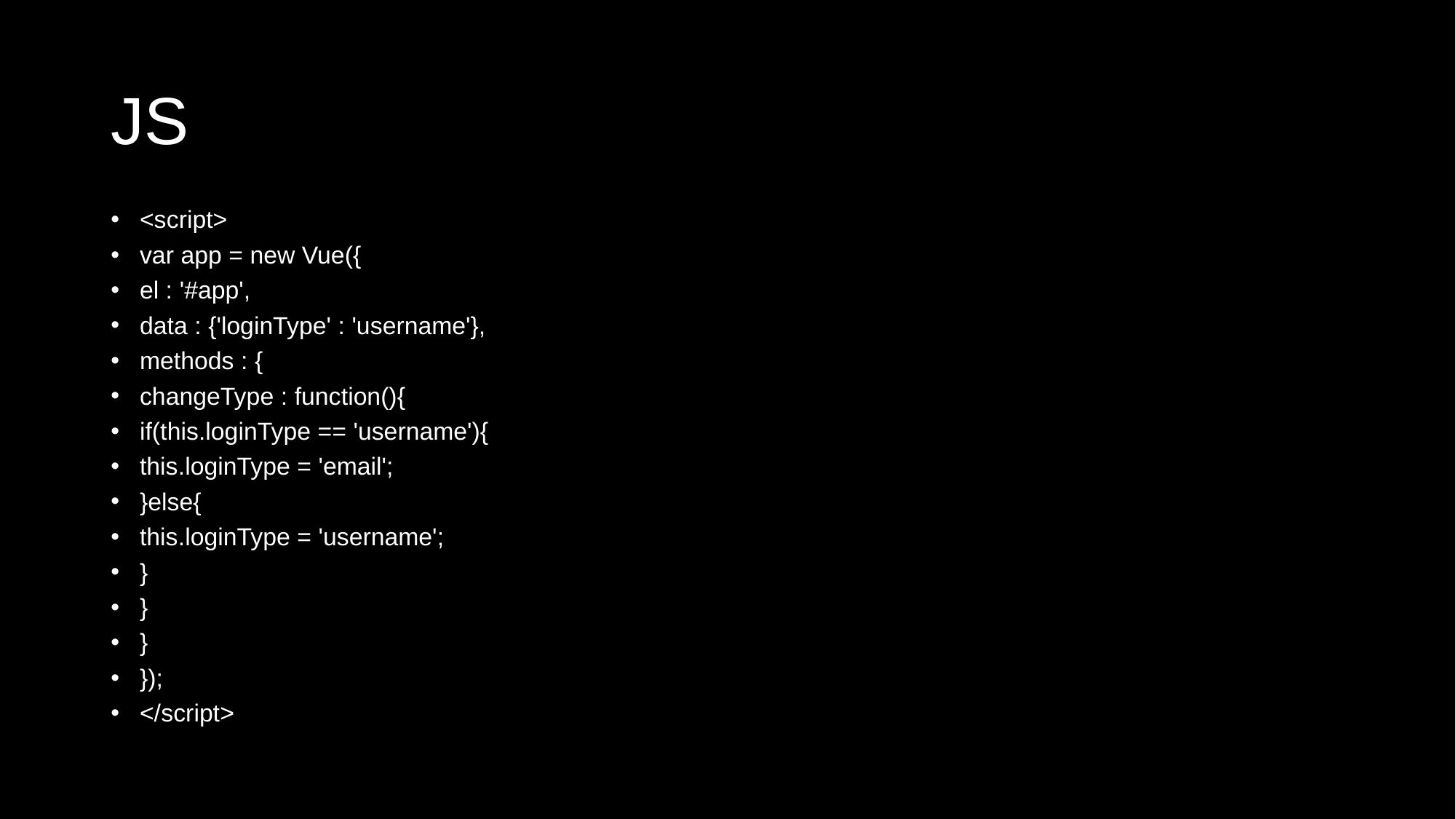

# JS
<script>
var app = new Vue({
el : '#app',
data : {'loginType' : 'username'},
methods : {
changeType : function(){
if(this.loginType == 'username'){
this.loginType = 'email';
}else{
this.loginType = 'username';
}
}
}
});
</script>